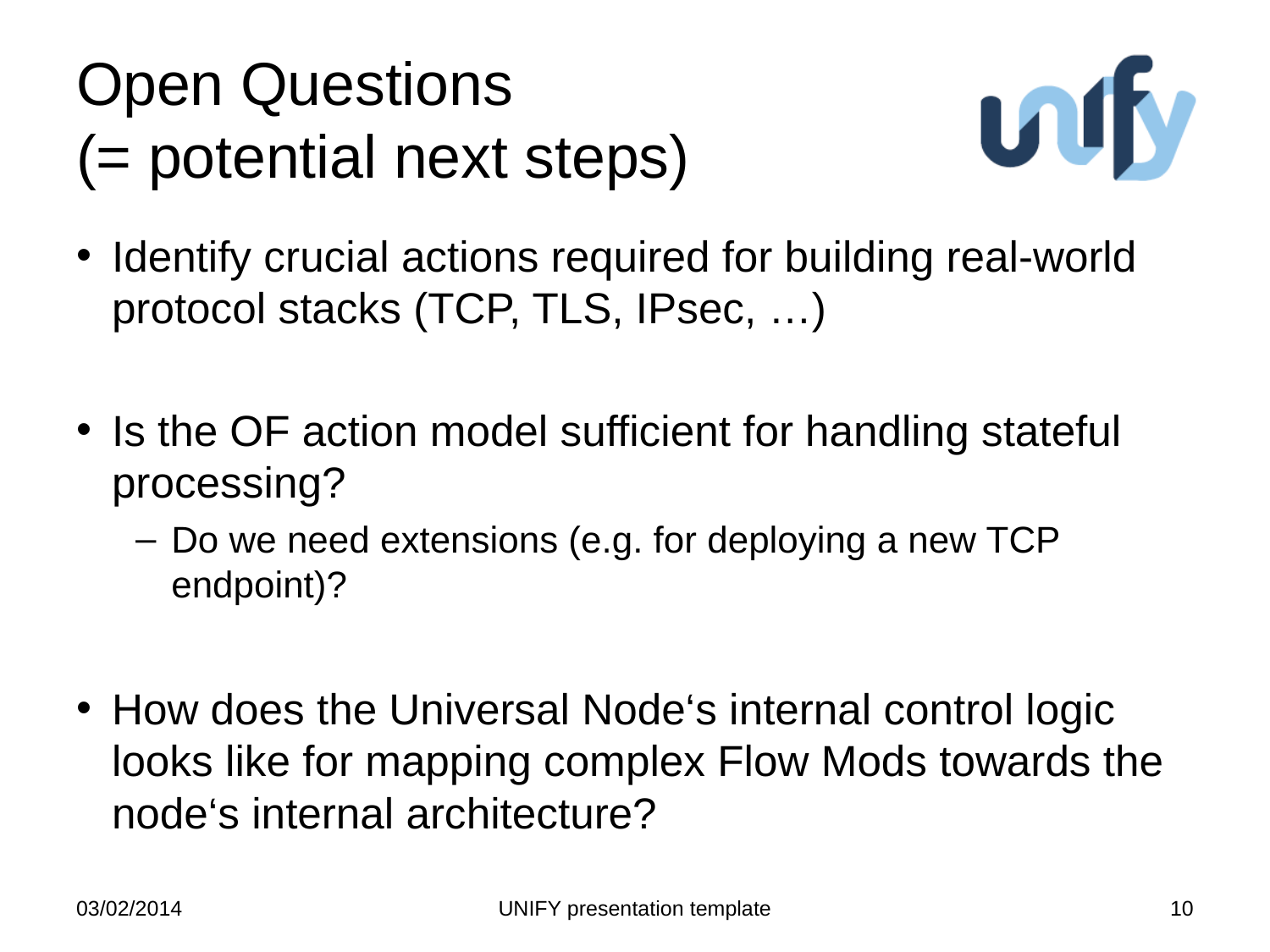

# Open Questions (= potential next steps)
Identify crucial actions required for building real-world protocol stacks (TCP, TLS, IPsec, …)

Is the OF action model sufficient for handling stateful processing?
Do we need extensions (e.g. for deploying a new TCP endpoint)?

How does the Universal Node‘s internal control logic looks like for mapping complex Flow Mods towards the node‘s internal architecture?
03/02/2014
UNIFY presentation template
10